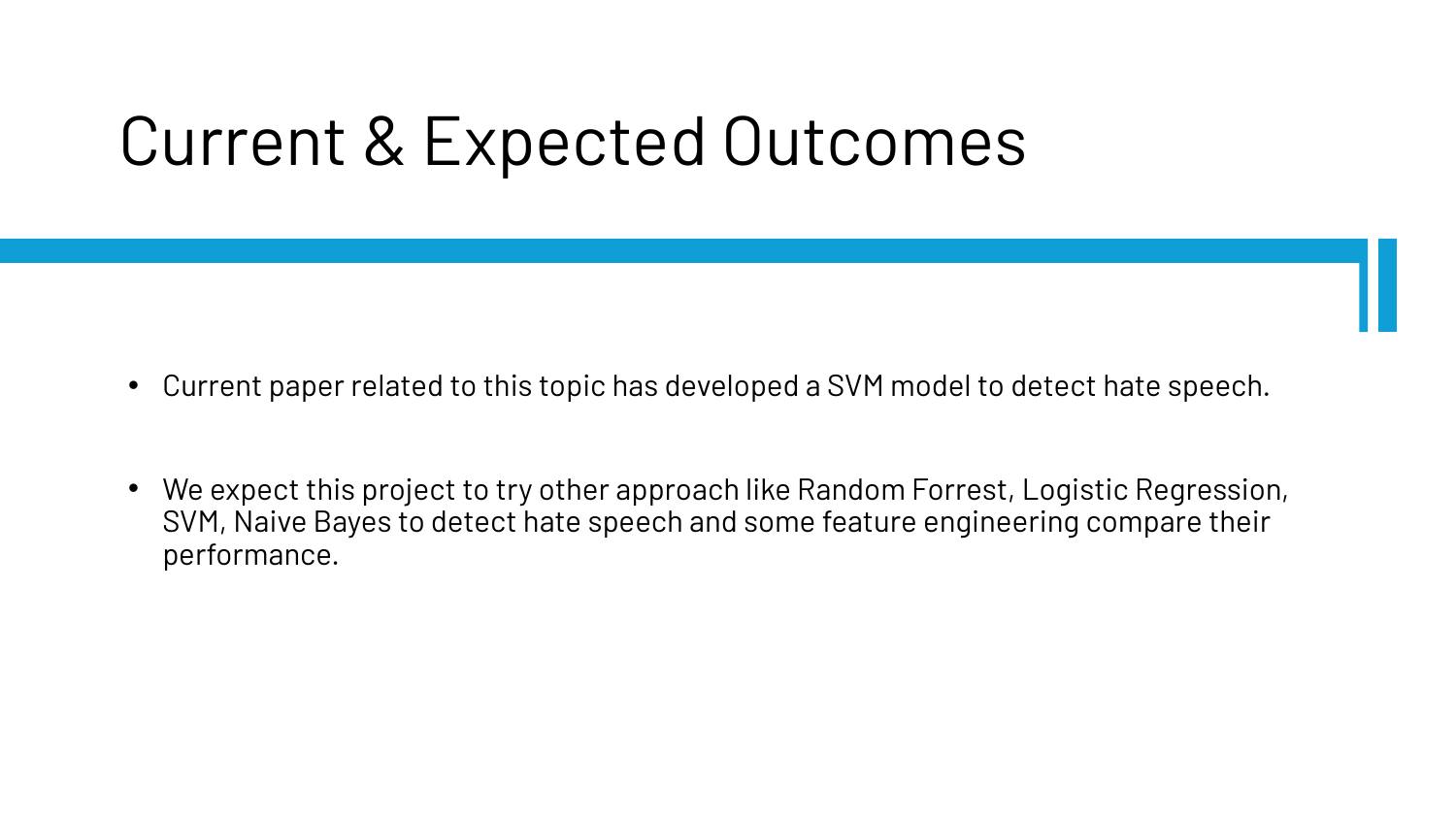

# Current & Expected Outcomes

Current paper related to this topic has developed a SVM model to detect hate speech.

We expect this project to try other approach like Random Forrest, Logistic Regression, SVM, Naive Bayes to detect hate speech and some feature engineering compare their performance.